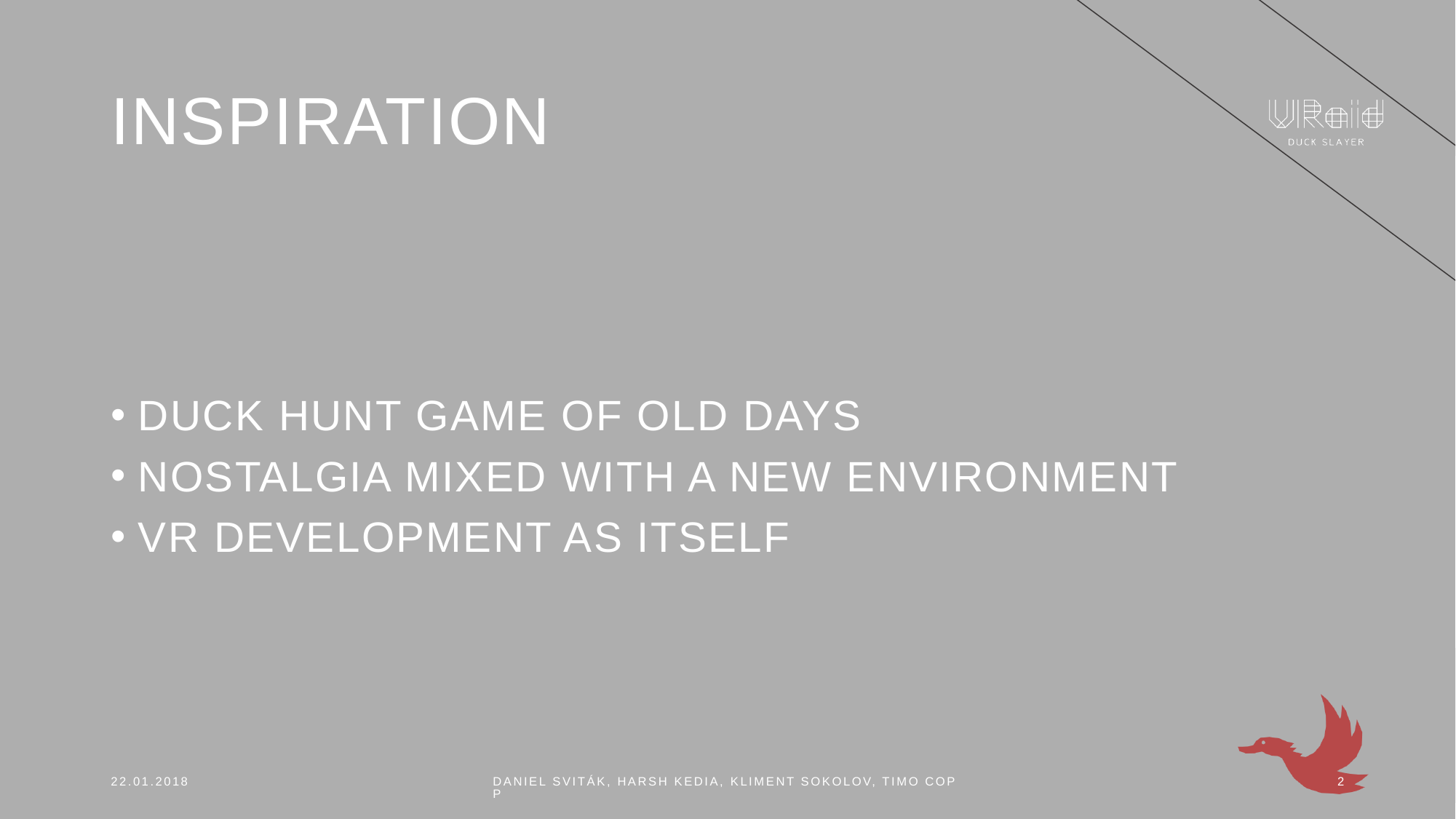

# Inspiration
Duck hunt game of old days
Nostalgia mixed with a new environment
VR development as itself
22.01.2018
Daniel Sviták, Harsh Kedia, Kliment Sokolov, Timo Copp
2